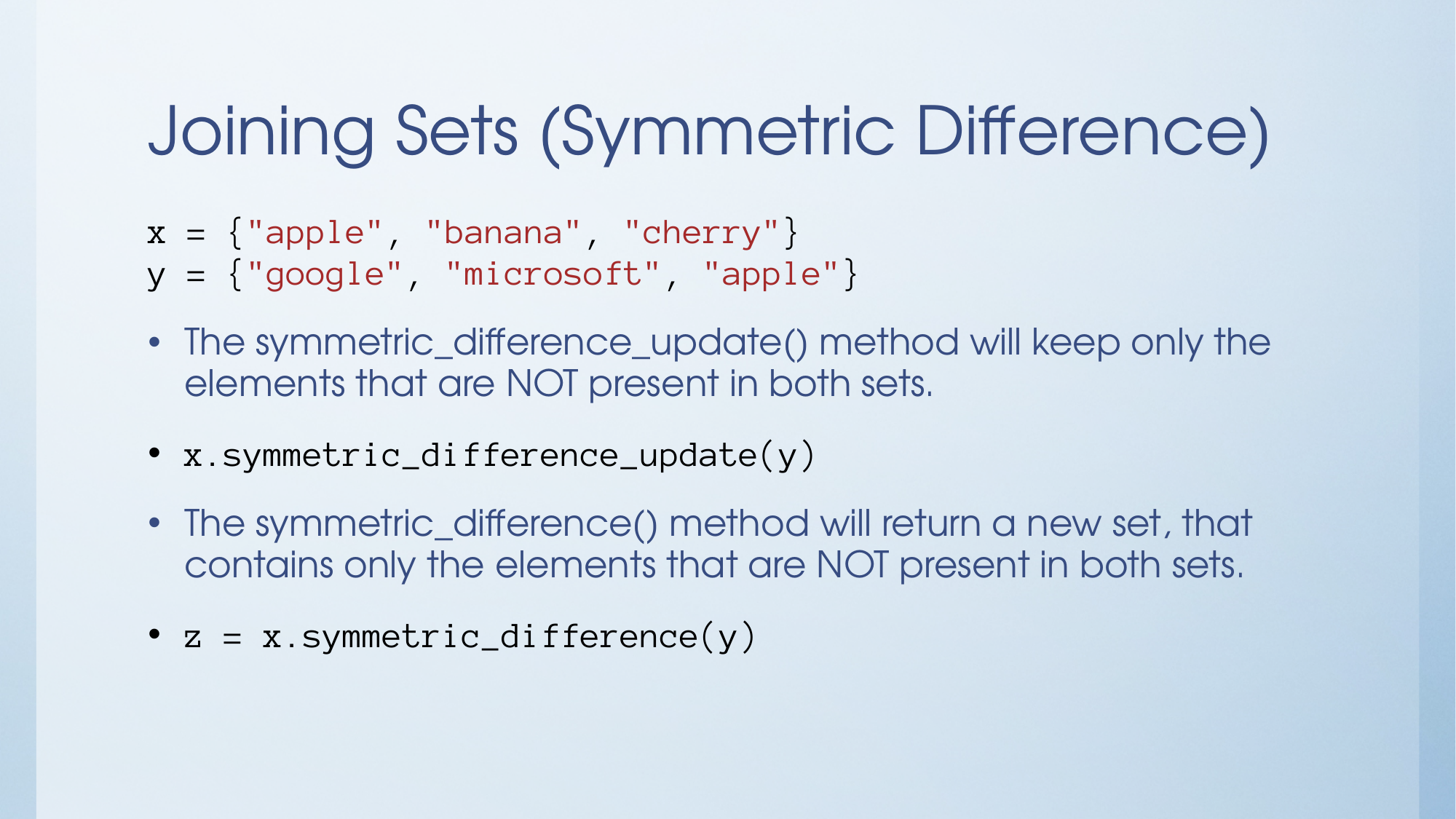

# Joining Sets (Symmetric Difference)
x = {"apple", "banana", "cherry"}
y = {"google", "microsoft", "apple"}
The symmetric_difference_update() method will keep only the elements that are NOT present in both sets.
x.symmetric_difference_update(y)
The symmetric_difference() method will return a new set, that contains only the elements that are NOT present in both sets.
z = x.symmetric_difference(y)